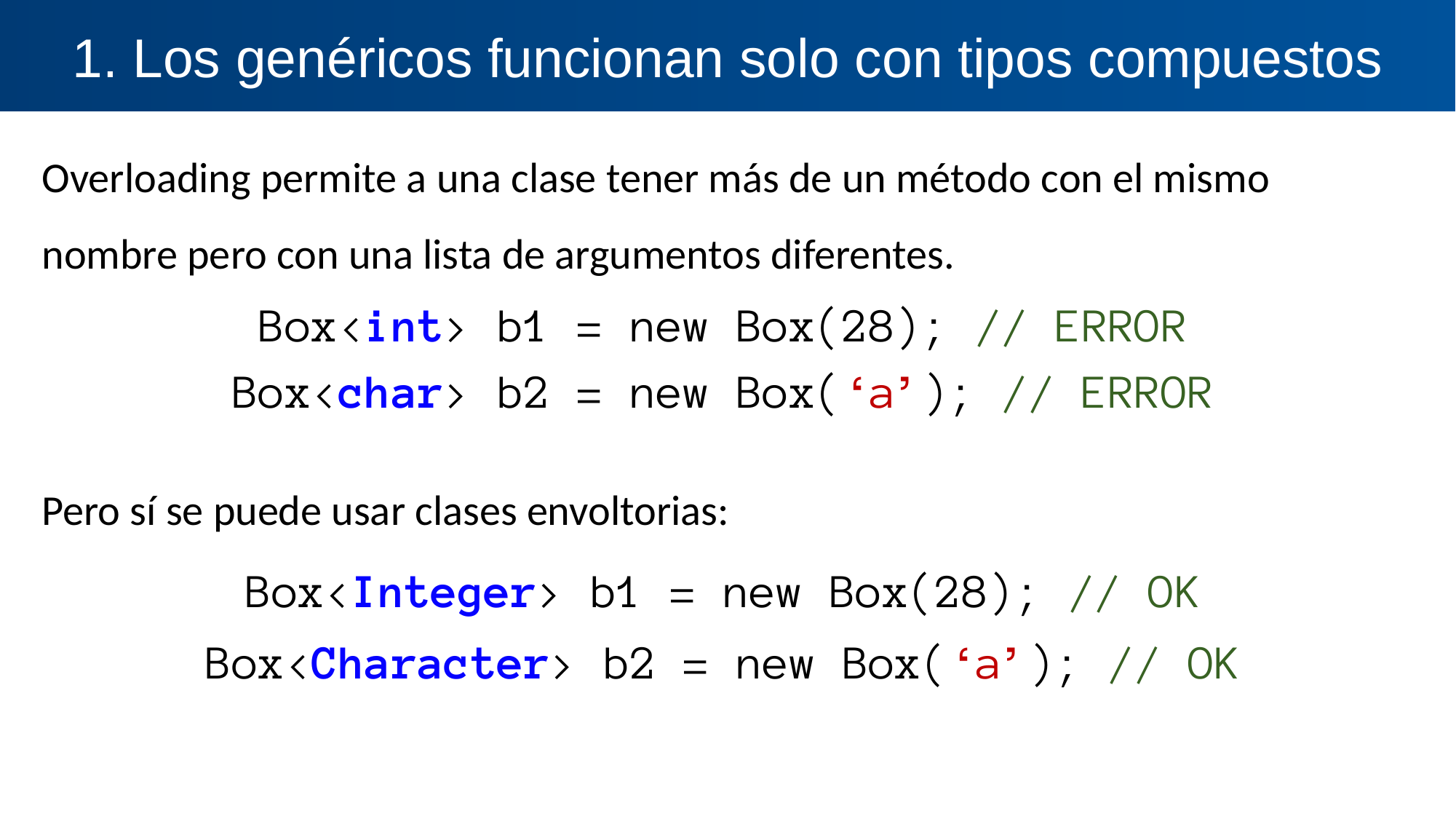

1. Los genéricos funcionan solo con tipos compuestos
Overloading permite a una clase tener más de un método con el mismo nombre pero con una lista de argumentos diferentes.
Box<int> b1 = new Box(28); // ERROR
Box<char> b2 = new Box(‘a’); // ERROR
Pero sí se puede usar clases envoltorias:
Box<Integer> b1 = new Box(28); // OK
Box<Character> b2 = new Box(‘a’); // OK